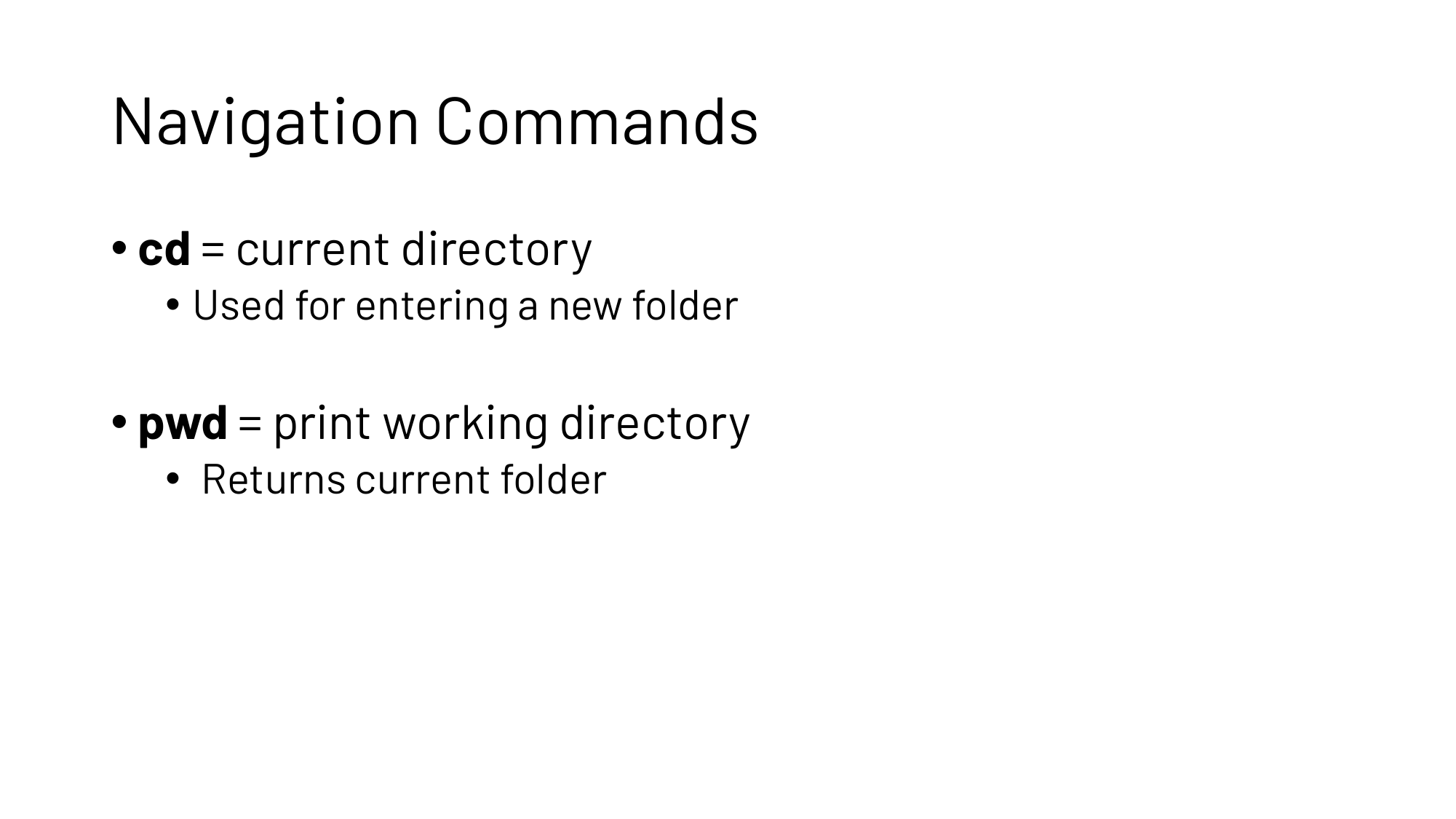

# Navigation Commands
cd = current directory
Used for entering a new folder

pwd = print working directory
 Returns current folder